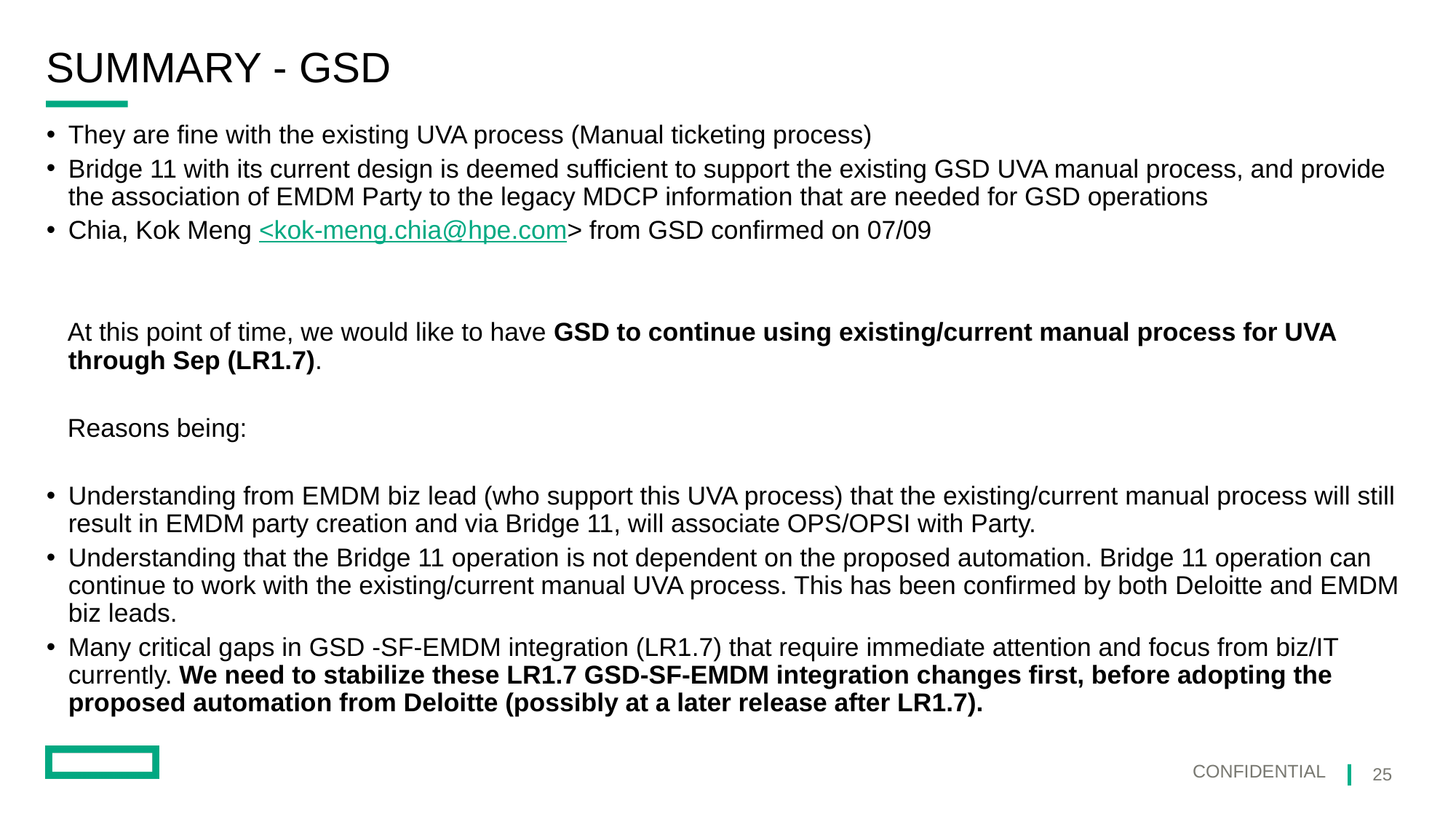

# Summary - gsd
They are fine with the existing UVA process (Manual ticketing process)
Bridge 11 with its current design is deemed sufficient to support the existing GSD UVA manual process, and provide the association of EMDM Party to the legacy MDCP information that are needed for GSD operations
Chia, Kok Meng <kok-meng.chia@hpe.com> from GSD confirmed on 07/09

   At this point of time, we would like to have GSD to continue using existing/current manual process for UVA through Sep (LR1.7).

   Reasons being:

Understanding from EMDM biz lead (who support this UVA process) that the existing/current manual process will still result in EMDM party creation and via Bridge 11, will associate OPS/OPSI with Party.
Understanding that the Bridge 11 operation is not dependent on the proposed automation. Bridge 11 operation can continue to work with the existing/current manual UVA process. This has been confirmed by both Deloitte and EMDM biz leads.
Many critical gaps in GSD -SF-EMDM integration (LR1.7) that require immediate attention and focus from biz/IT currently. We need to stabilize these LR1.7 GSD-SF-EMDM integration changes first, before adopting the proposed automation from Deloitte (possibly at a later release after LR1.7).

25
Confidential